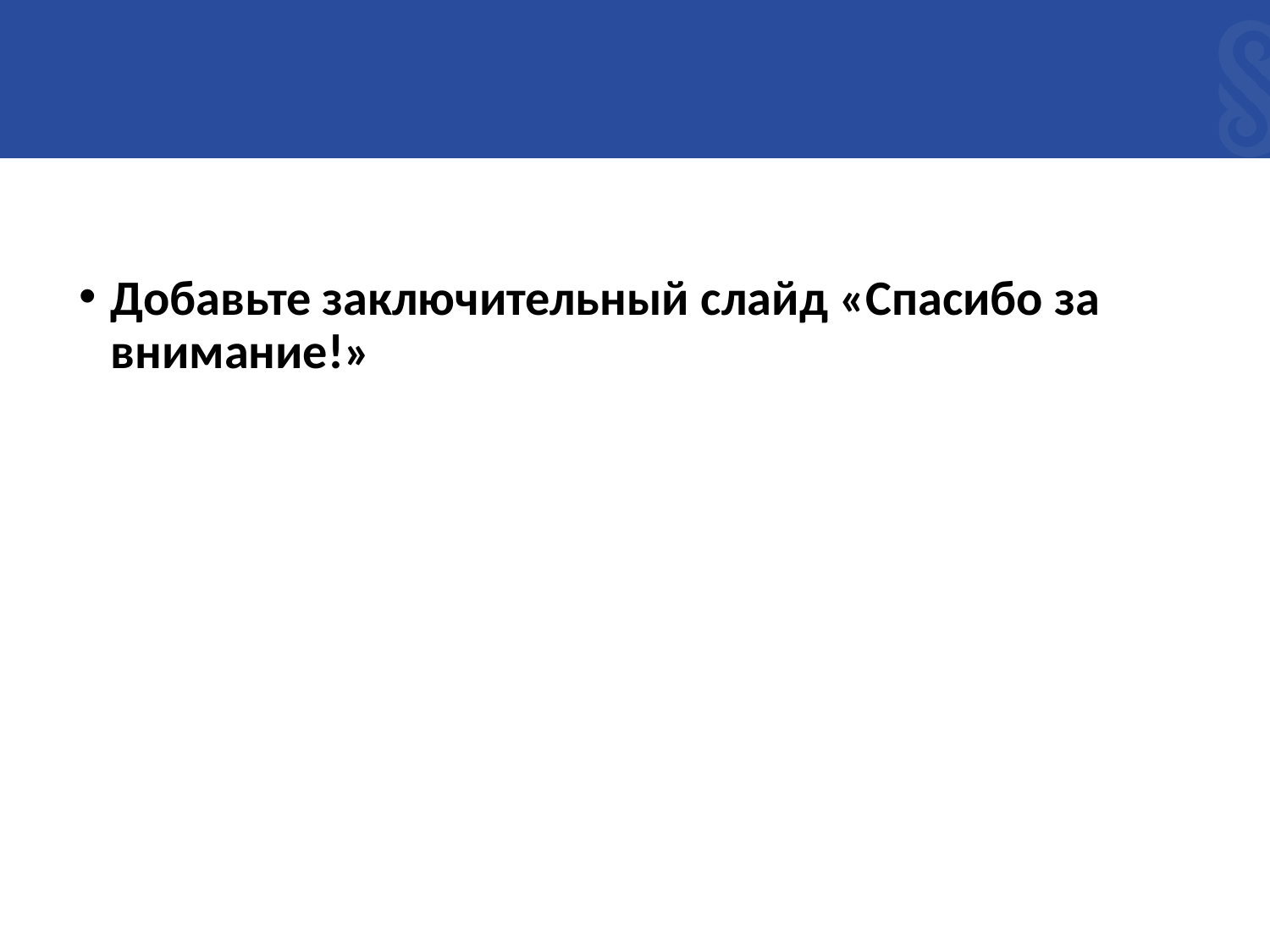

#
Добавьте заключительный слайд «Спасибо за внимание!»